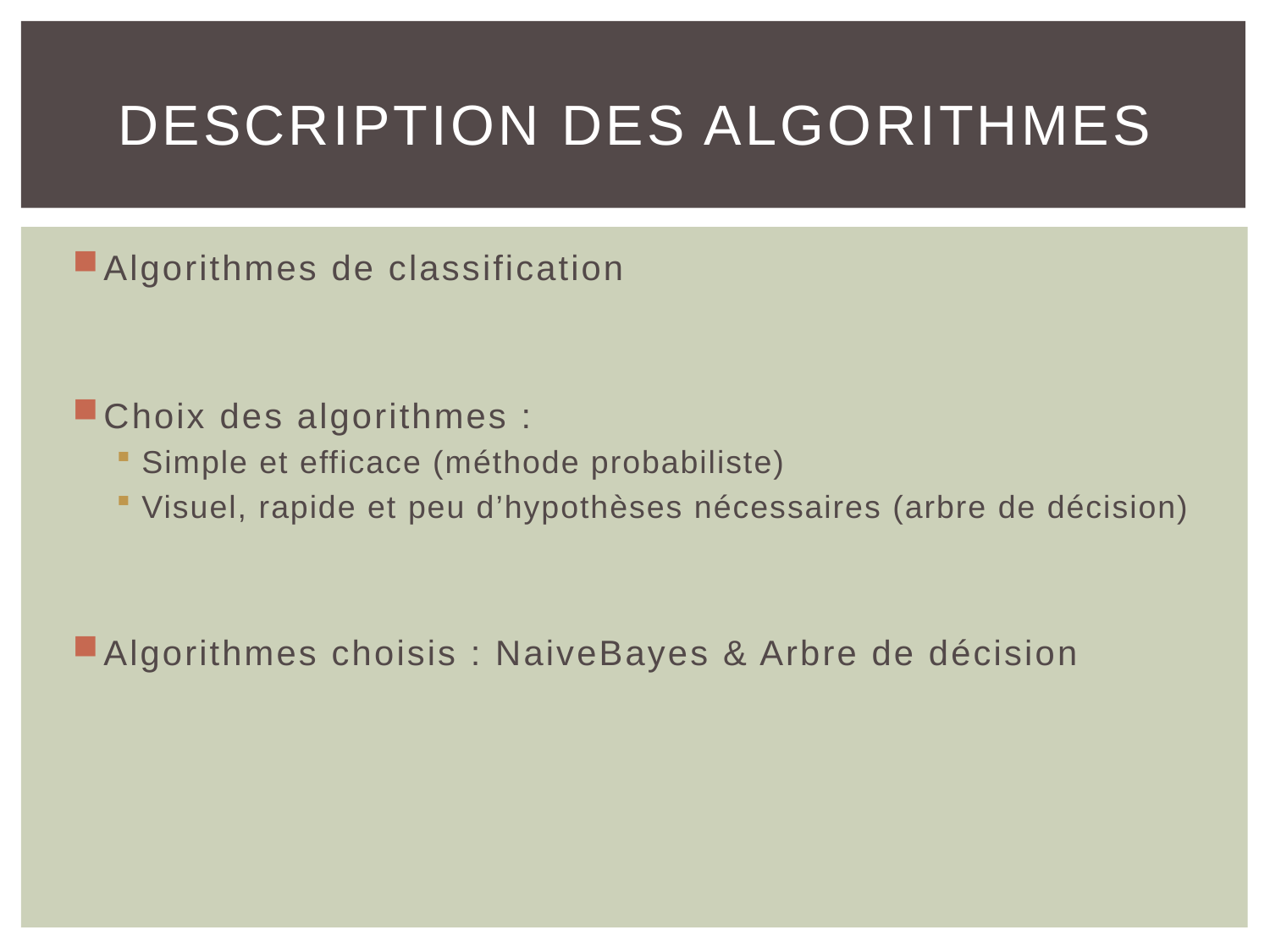

# DESCRIPTION DES ALGORITHMES
Algorithmes de classification

Choix des algorithmes :
Simple et efficace (méthode probabiliste)
Visuel, rapide et peu d’hypothèses nécessaires (arbre de décision)

Algorithmes choisis : NaiveBayes & Arbre de décision